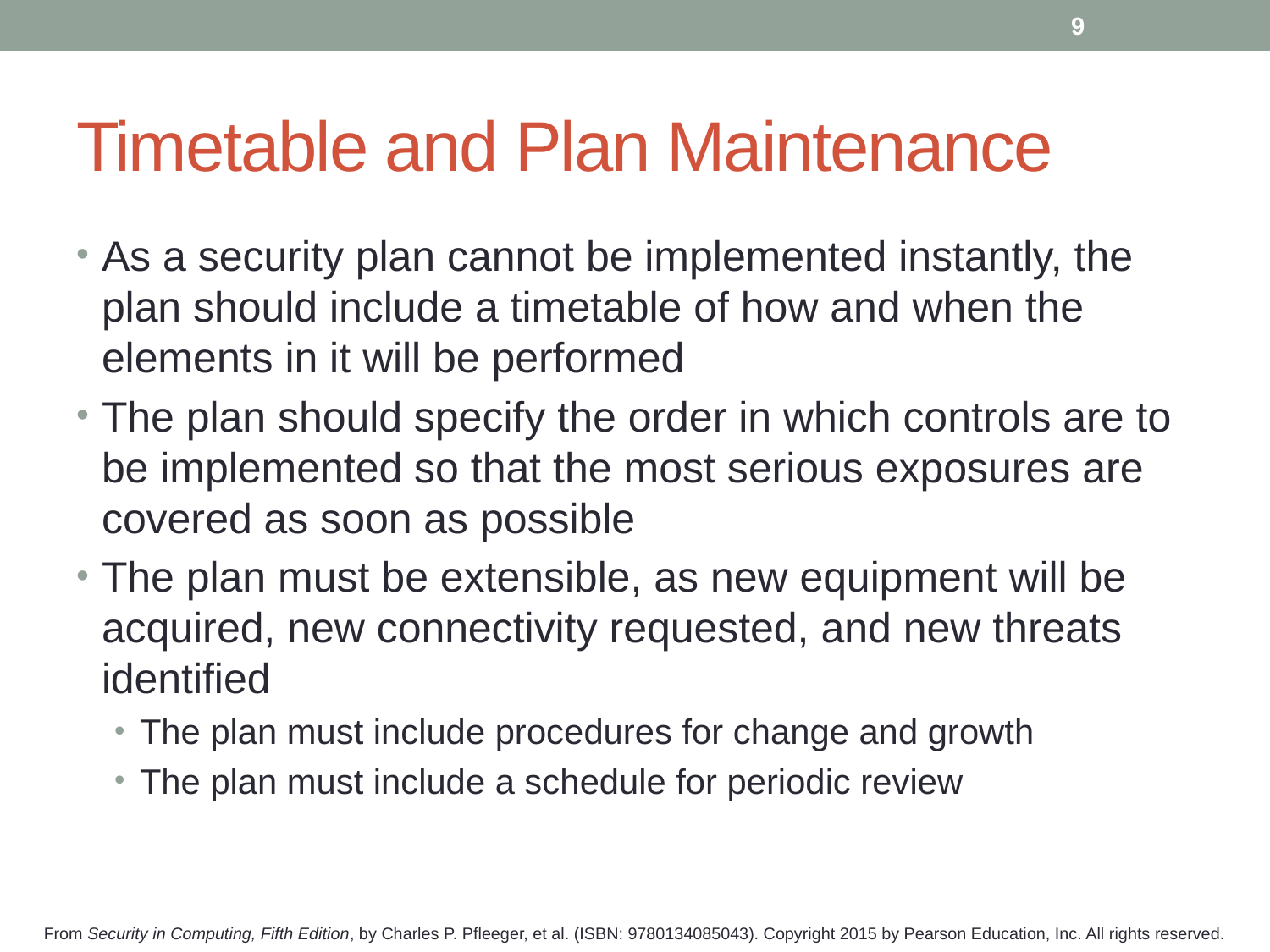

9
# Timetable and Plan Maintenance
As a security plan cannot be implemented instantly, the plan should include a timetable of how and when the elements in it will be performed
The plan should specify the order in which controls are to be implemented so that the most serious exposures are covered as soon as possible
The plan must be extensible, as new equipment will be acquired, new connectivity requested, and new threats identified
The plan must include procedures for change and growth
The plan must include a schedule for periodic review
From Security in Computing, Fifth Edition, by Charles P. Pfleeger, et al. (ISBN: 9780134085043). Copyright 2015 by Pearson Education, Inc. All rights reserved.